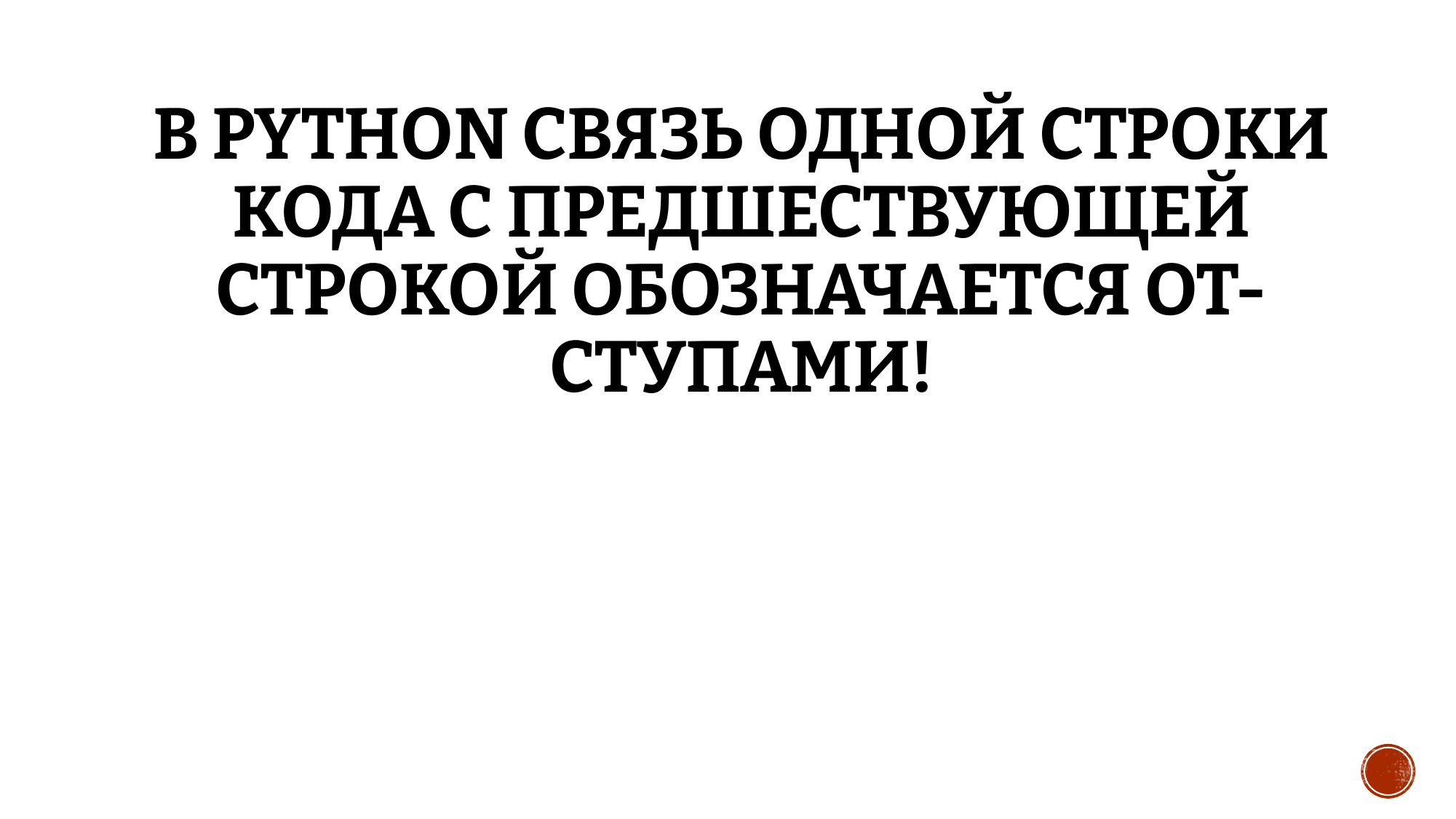

# В Python связь одной строки кода с предшествующей строкой обозначается от- ступами!